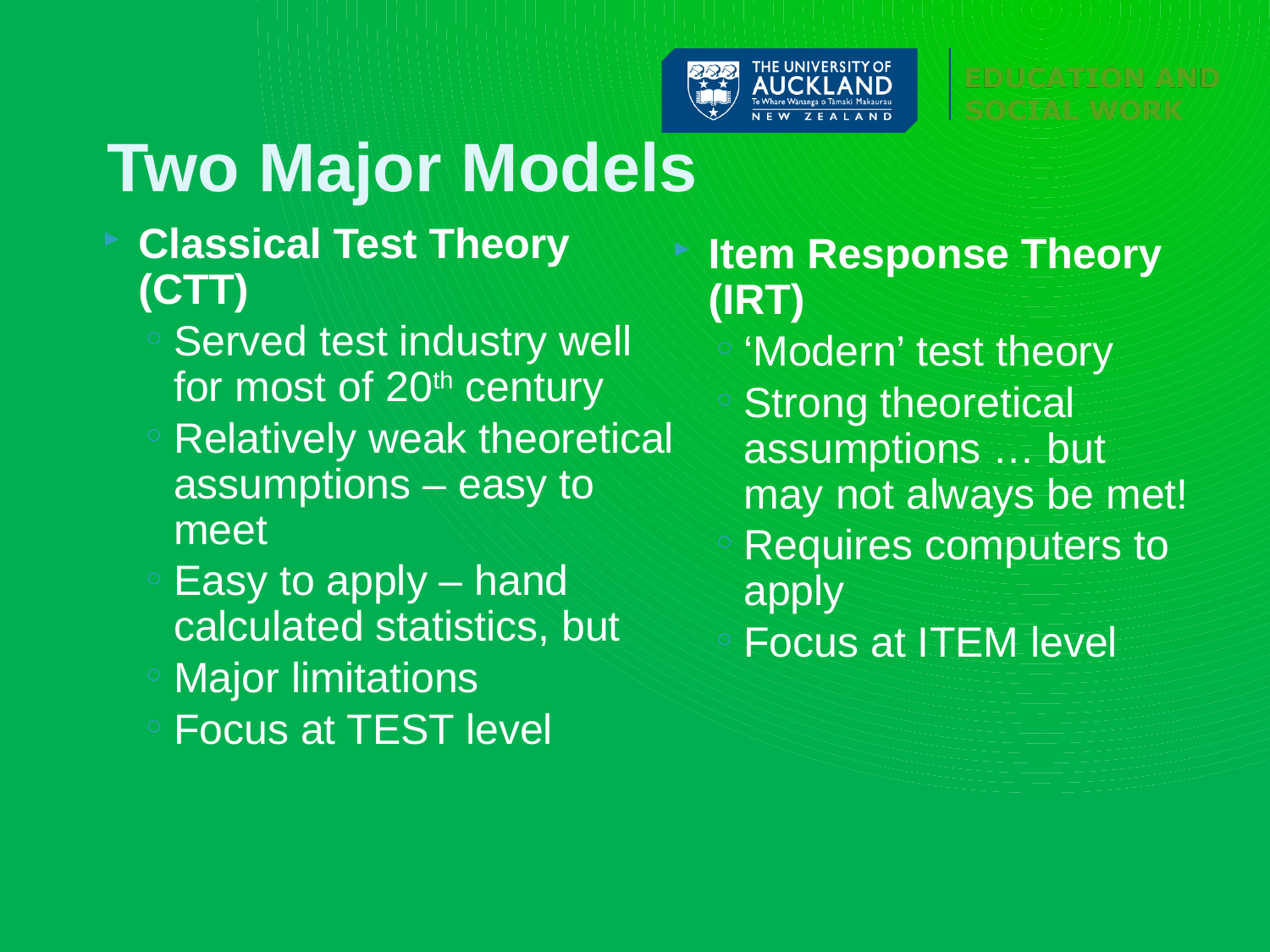

# Two Major Models
Classical Test Theory
(CTT)
Served test industry well for most of 20th century
Relatively weak theoretical assumptions – easy to meet
Easy to apply – hand calculated statistics, but
Major limitations
Focus at TEST level
Item Response Theory (IRT)
‘Modern’ test theory
Strong theoretical assumptions … but may not always be met!
Requires computers to apply
Focus at ITEM level